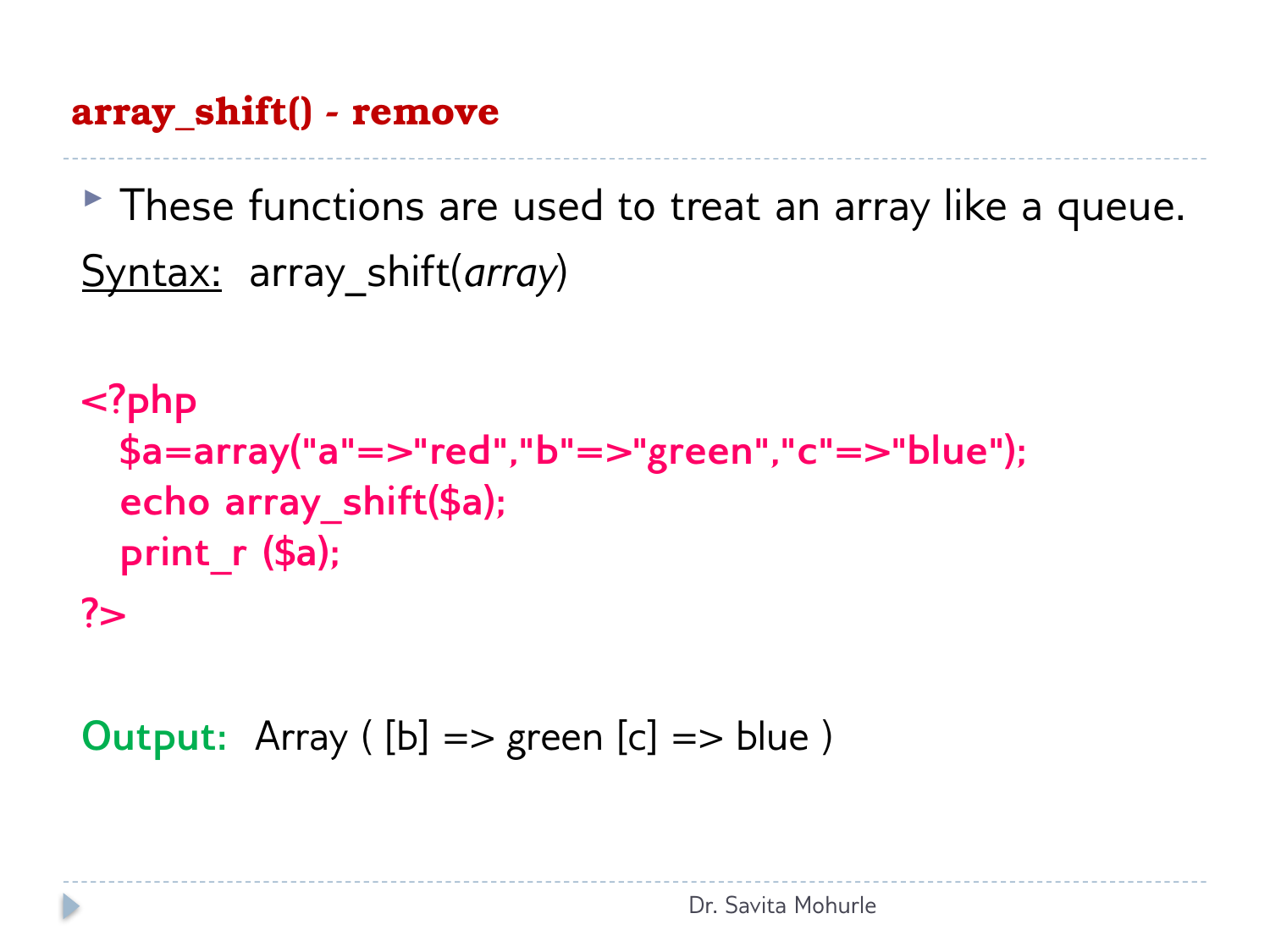

# array_shift() - remove
These functions are used to treat an array like a queue.
Syntax:  array_shift(array)

<?php
$a=array("a"=>"red","b"=>"green","c"=>"blue");
echo array_shift($a);
print_r ($a);
?>

Output:  Array ( [b] => green [c] => blue )
Dr. Savita Mohurle